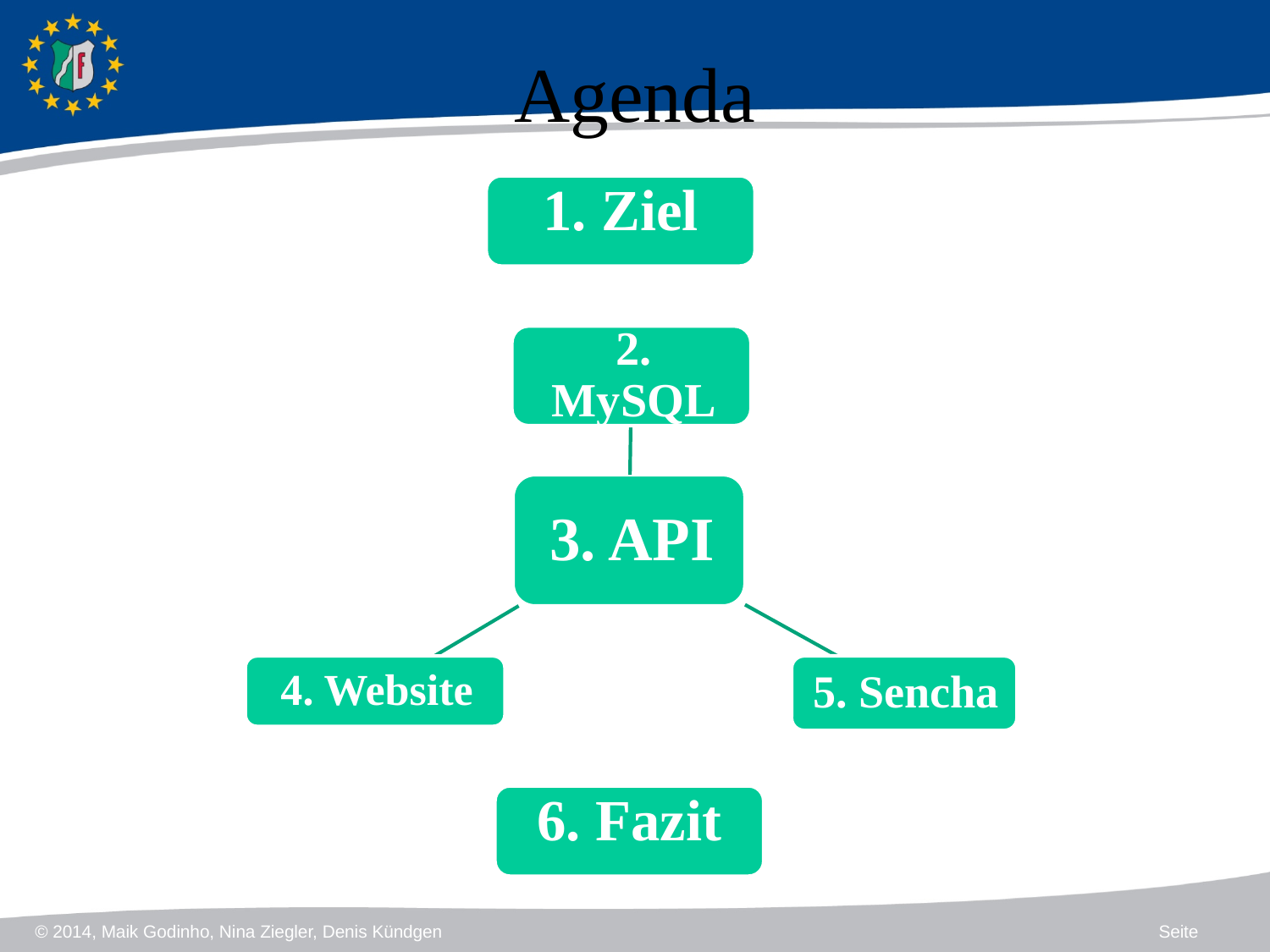

# Agenda

1. Ziel
3. API
5. Sencha
2. MySQL
4. Website

6. Fazit